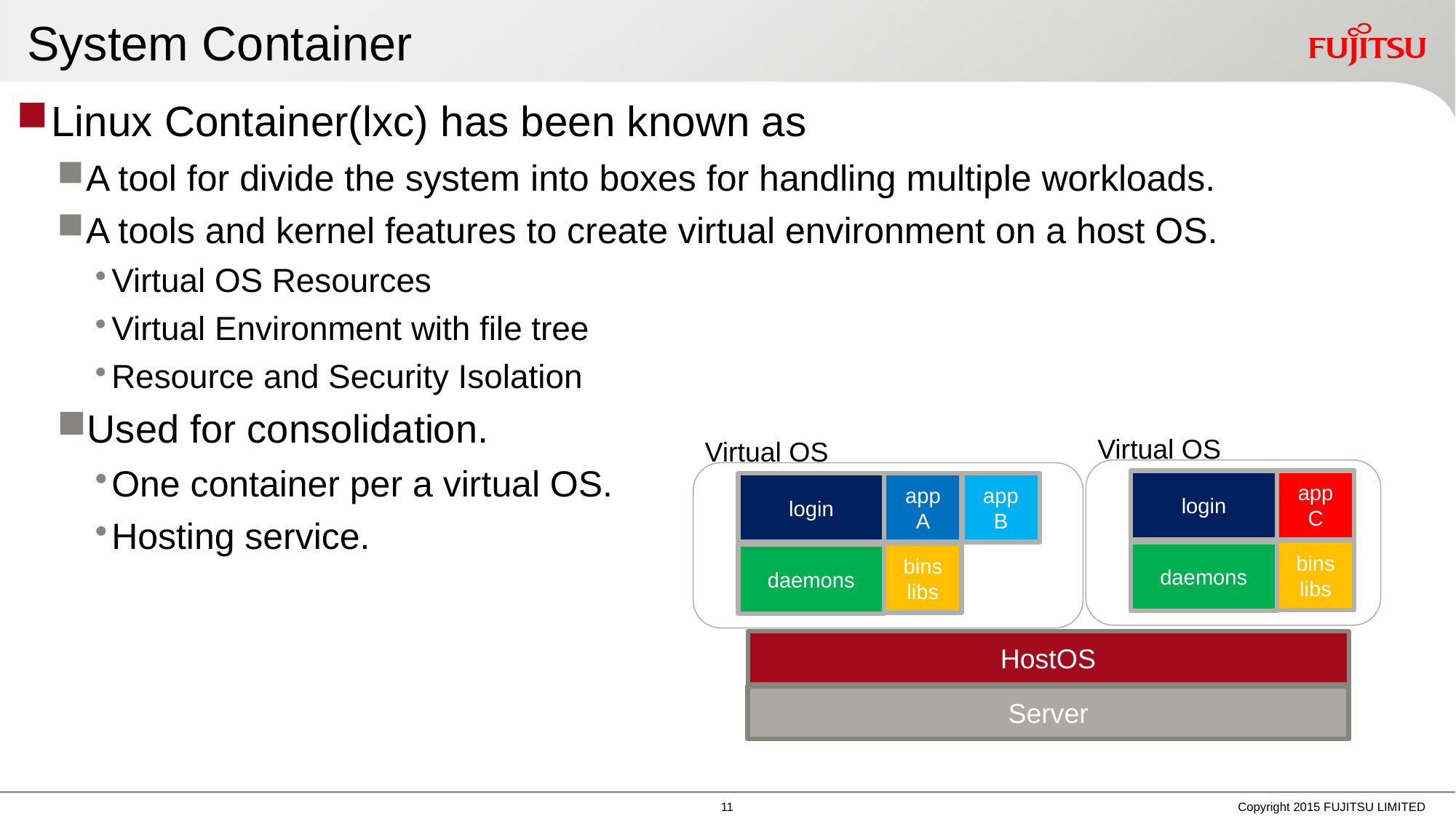

# System Container
Linux Container(lxc) has been known as
A tool for divide the system into boxes for handling multiple workloads.
A tools and kernel features to create virtual environment on a host OS.
Virtual OS Resources
Virtual Environment with file tree
Resource and Security Isolation
Used for consolidation.
One container per a virtual OS.
Hosting service.
Virtual OS

login
app
C
bins
libs
daemons
Virtual OS

login
app
A
app
B
bins
libs
daemons
HostOS
Server
11
Copyright 2015 FUJITSU LIMITED